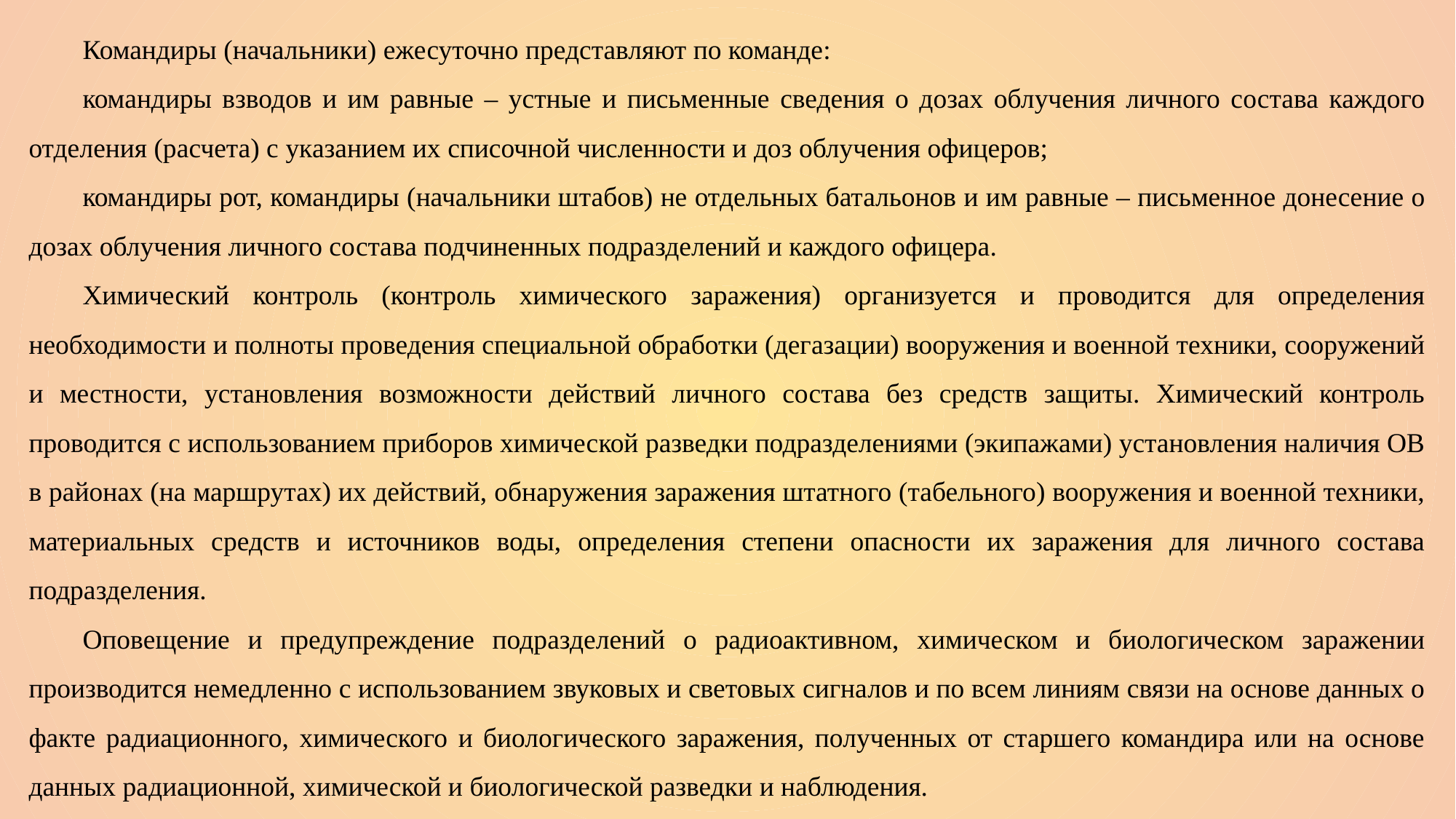

Командиры (начальники) ежесуточно представляют по команде:
командиры взводов и им равные – устные и письменные сведения о дозах облучения личного состава каждого отделения (расчета) с указанием их списочной численности и доз облучения офицеров;
командиры рот, командиры (начальники штабов) не отдельных батальонов и им равные – письменное донесение о дозах облучения личного состава подчиненных подразделений и каждого офицера.
Химический контроль (контроль химического заражения) организуется и проводится для определения необходимости и полноты проведения специальной обработки (дегазации) вооружения и военной техники, сооружений и местности, установления возможности действий личного состава без средств защиты. Химический контроль проводится с использованием приборов химической разведки подразделениями (экипажами) установления наличия ОВ в районах (на маршрутах) их действий, обнаружения заражения штатного (табельного) вооружения и военной техники, материальных средств и источников воды, определения степени опасности их заражения для личного состава подразделения.
Оповещение и предупреждение подразделений о радиоактивном, химическом и биологическом заражении производится немедленно с использованием звуковых и световых сигналов и по всем линиям связи на основе данных о факте радиационного, химического и биологического заражения, полученных от старшего командира или на основе данных радиационной, химической и биологической разведки и наблюдения.